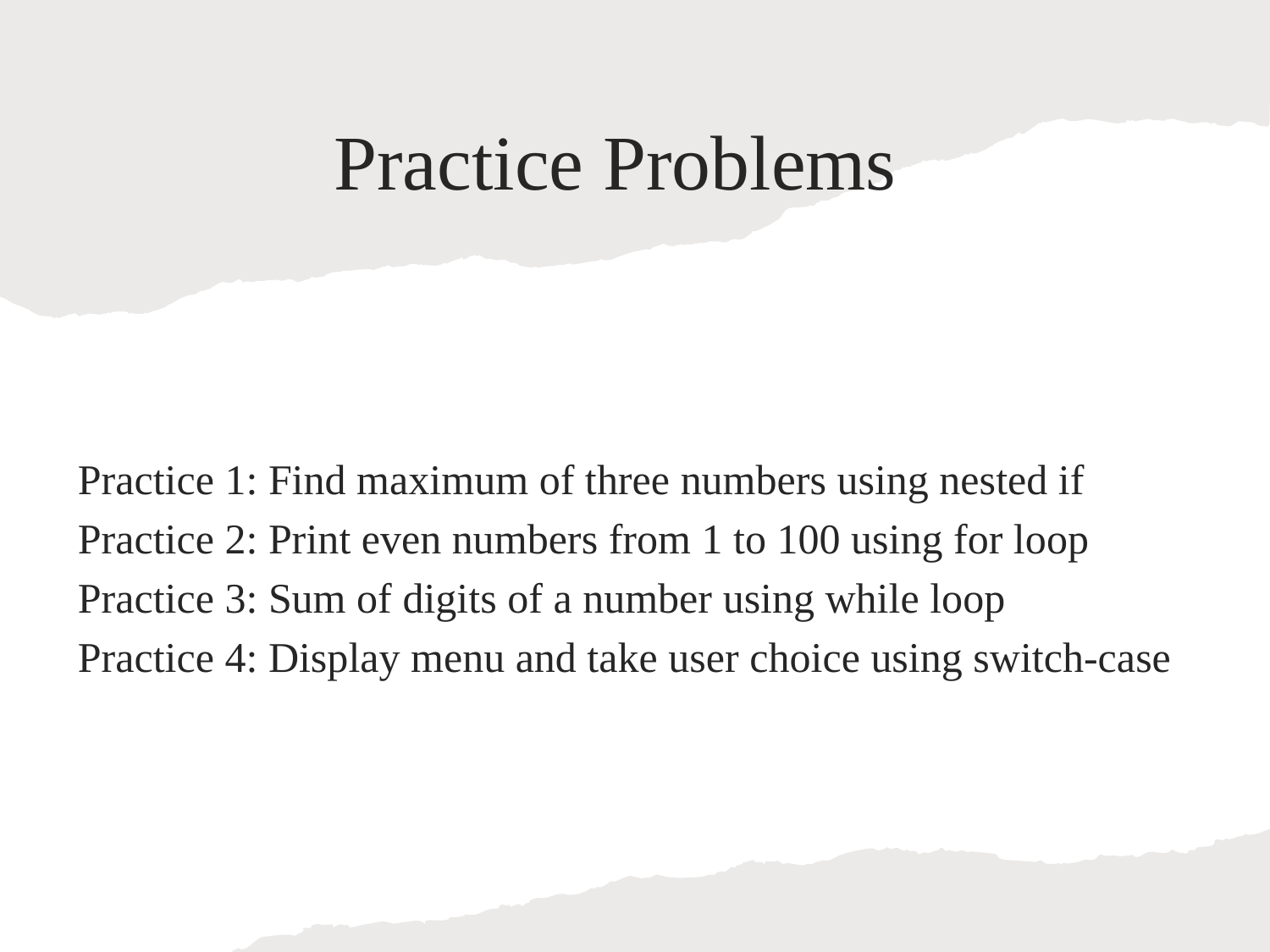

# Practice Problems
Practice 1: Find maximum of three numbers using nested if
Practice 2: Print even numbers from 1 to 100 using for loop
Practice 3: Sum of digits of a number using while loop
Practice 4: Display menu and take user choice using switch-case